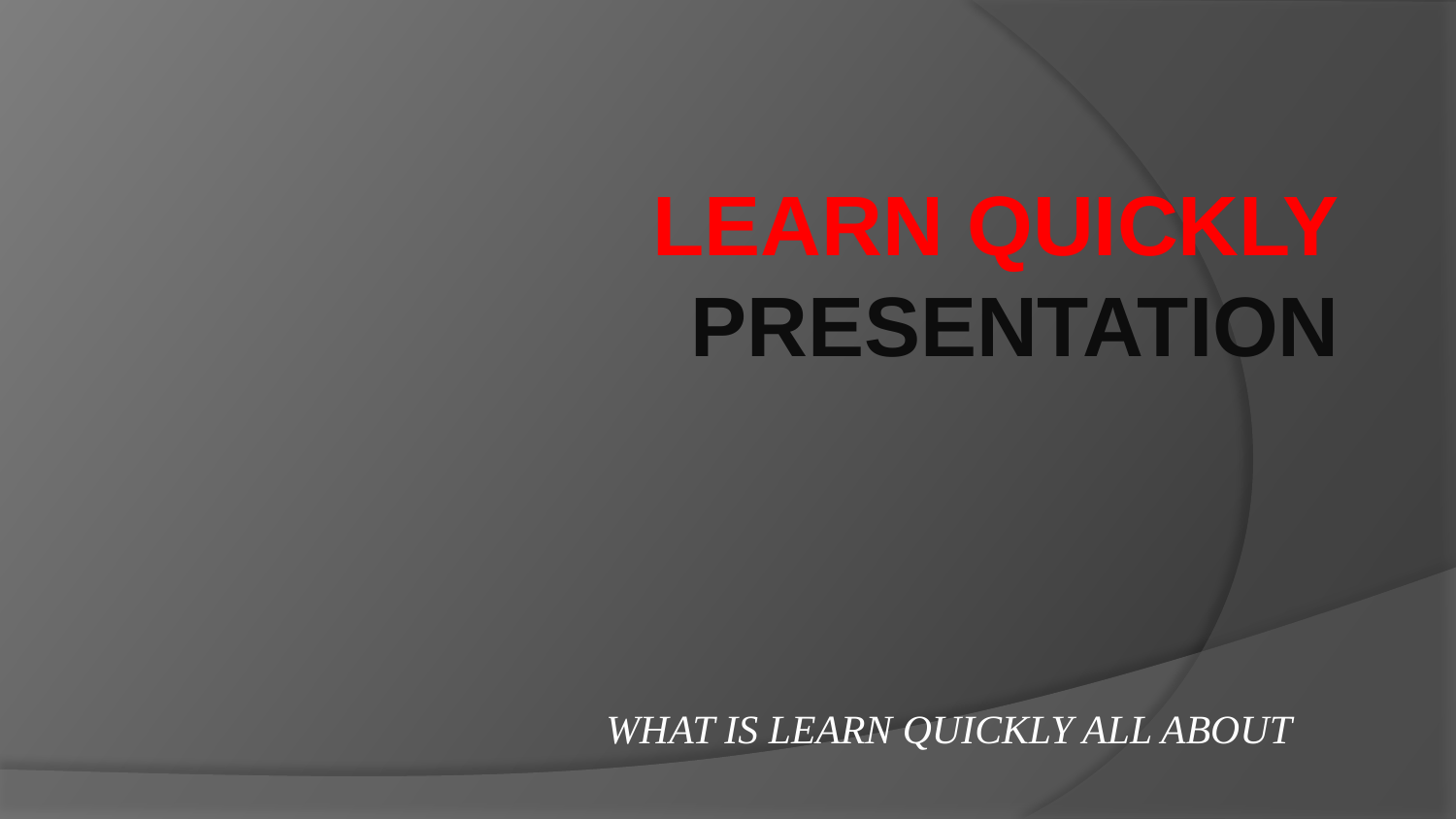

# LEARN QUICKLY Presentation
WHAT IS LEARN QUICKLY ALL ABOUT